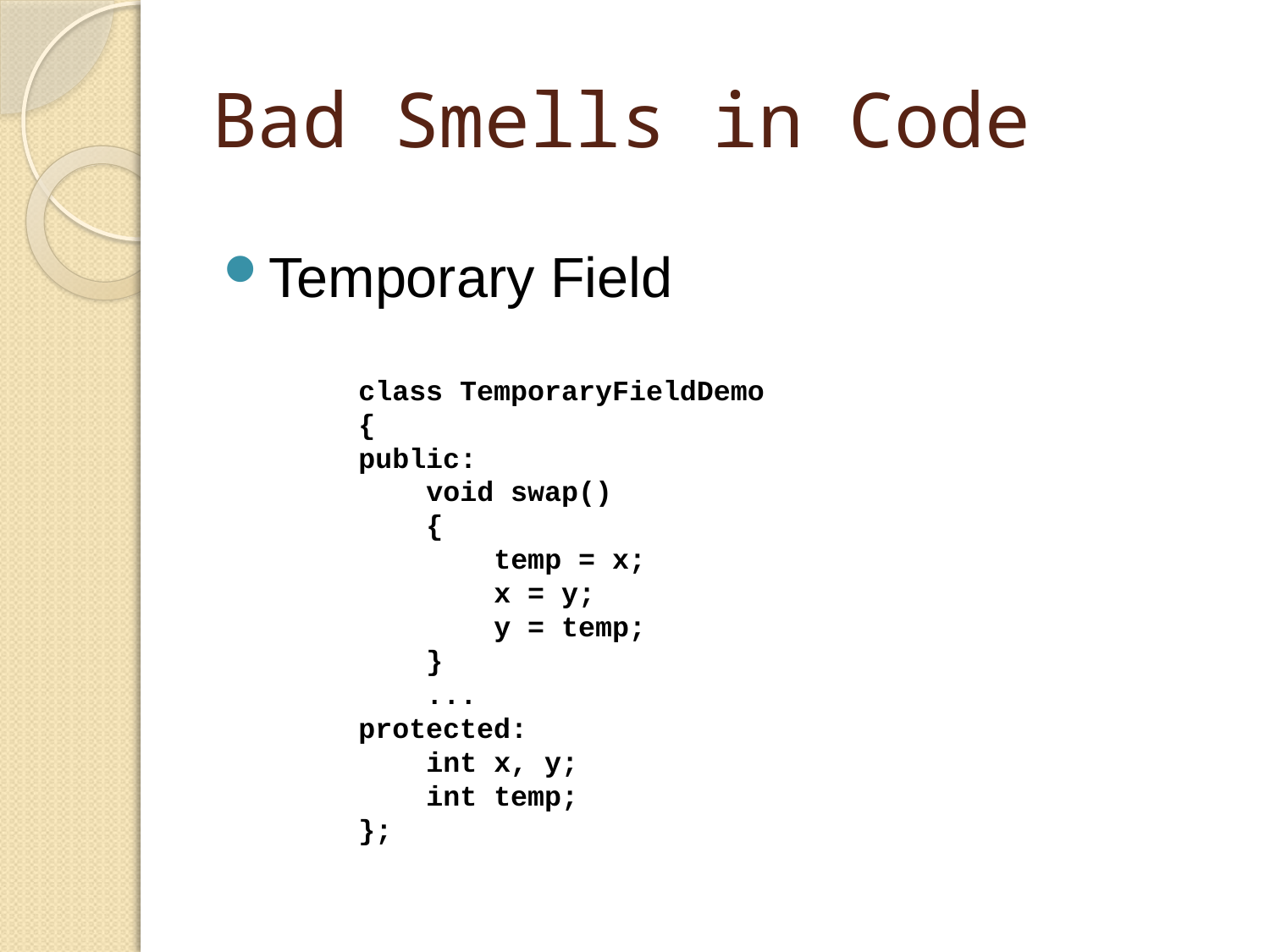

# Bad Smells in Code
Temporary Field
class TemporaryFieldDemo
{
public:
    void swap()
    {
        temp = x;
        x = y;
        y = temp;
    }
    ...
protected:
    int x, y;
    int temp;
};